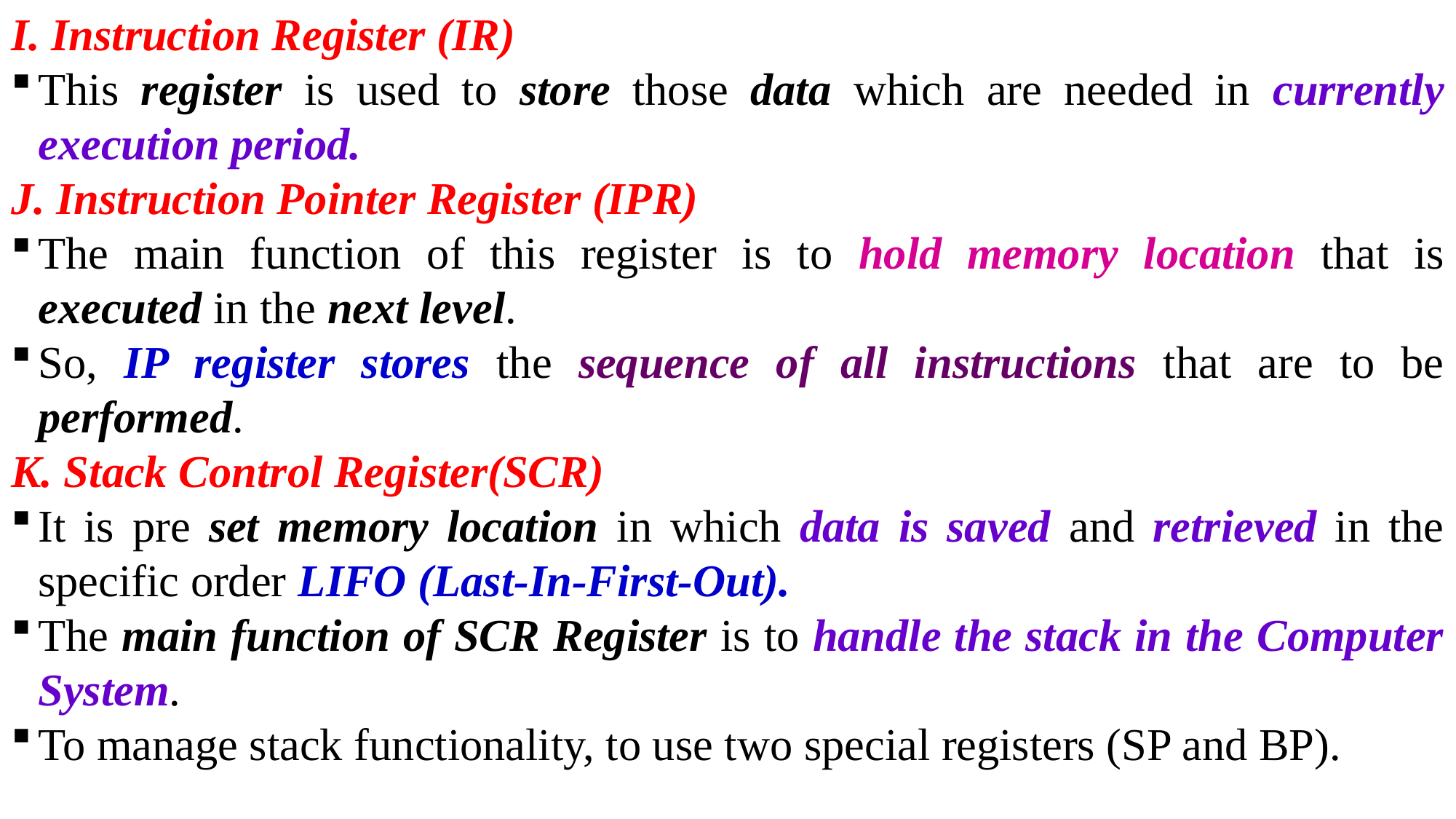

I. Instruction Register (IR)
This register is used to store those data which are needed in currently execution period.
J. Instruction Pointer Register (IPR)
The main function of this register is to hold memory location that is executed in the next level.
So, IP register stores the sequence of all instructions that are to be performed.
K. Stack Control Register(SCR)
It is pre set memory location in which data is saved and retrieved in the specific order LIFO (Last-In-First-Out).
The main function of SCR Register is to handle the stack in the Computer System.
To manage stack functionality, to use two special registers (SP and BP).